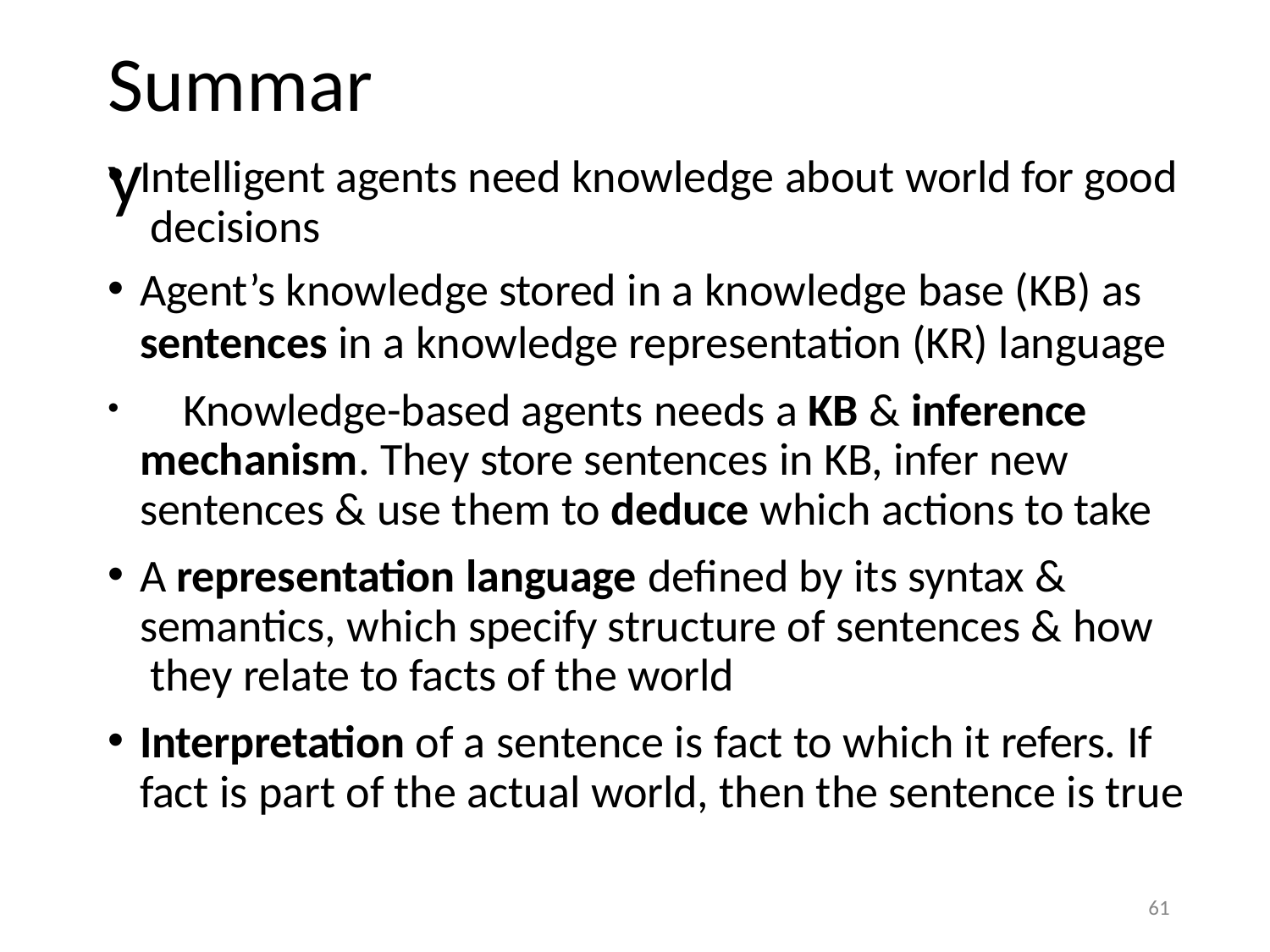

# Summary
Intelligent agents need knowledge about world for good  decisions
Agent’s knowledge stored in a knowledge base (KB) as
sentences in a knowledge representation (KR) language
	Knowledge-based agents needs a KB & inference  mechanism. They store sentences in KB, infer new  sentences & use them to deduce which actions to take
A representation language defined by its syntax &  semantics, which specify structure of sentences & how  they relate to facts of the world
Interpretation of a sentence is fact to which it refers. If  fact is part of the actual world, then the sentence is true
61